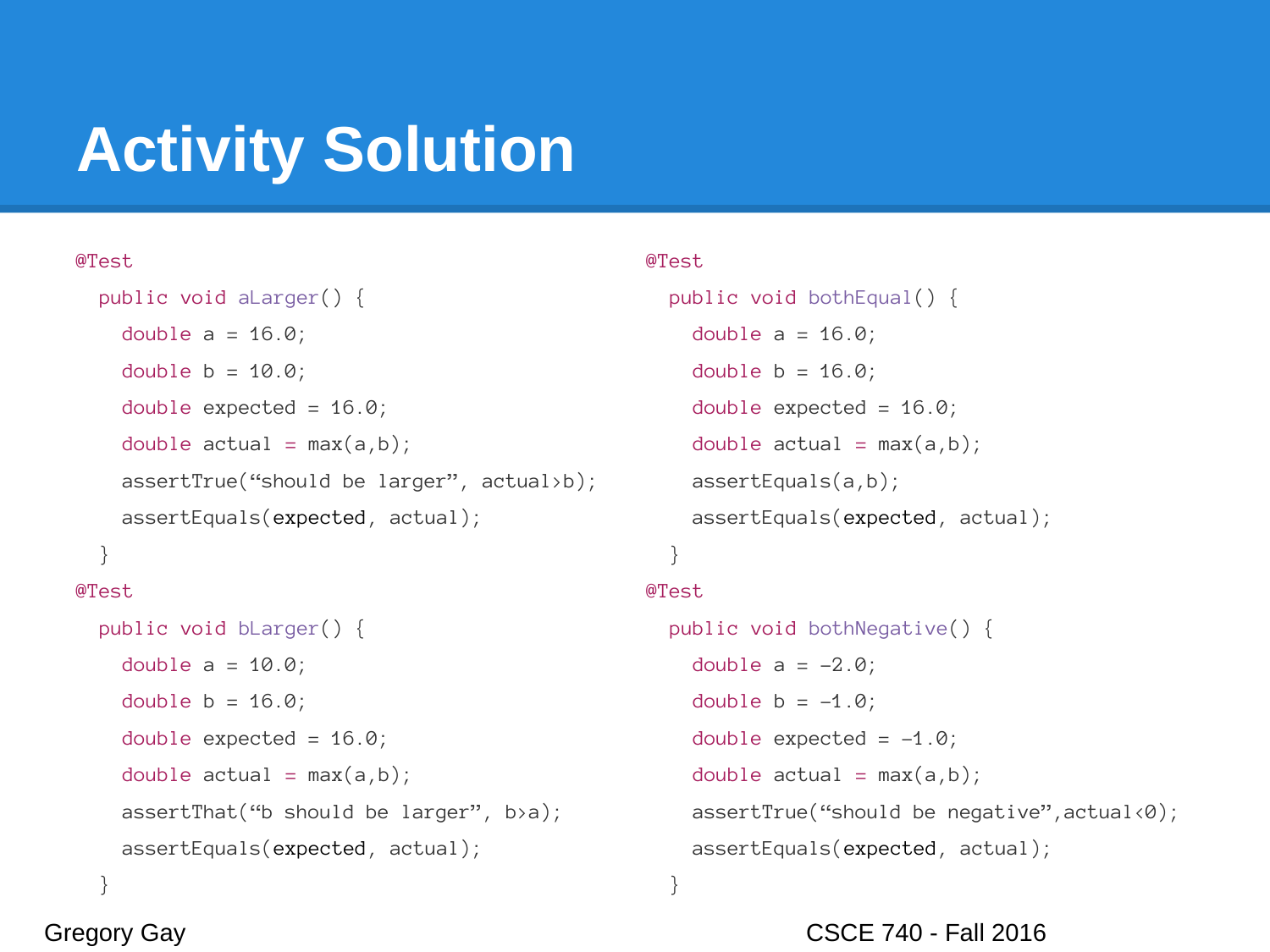

# Activity Solution
@Test
  public void aLarger() {
    double a = 16.0;
    double b = 10.0;
    double expected = 16.0;
    double actual = max(a,b);
    assertTrue(“should be larger”, actual>b);
    assertEquals(expected, actual);
  }
@Test
  public void bLarger() {
    double a = 10.0;
    double b = 16.0;
    double expected = 16.0;
    double actual = max(a,b);
    assertThat(“b should be larger”, b>a);
    assertEquals(expected, actual);
  }
@Test
  public void bothEqual() {
    double a = 16.0;
    double b = 16.0;
    double expected = 16.0;
    double actual = max(a,b);
    assertEquals(a,b);
    assertEquals(expected, actual);
  }
@Test
  public void bothNegative() {
    double a = -2.0;
    double b = -1.0;
    double expected = -1.0;
    double actual = max(a,b);
    assertTrue(“should be negative”,actual<0);
    assertEquals(expected, actual);
  }
Gregory Gay					CSCE 740 - Fall 2016								28